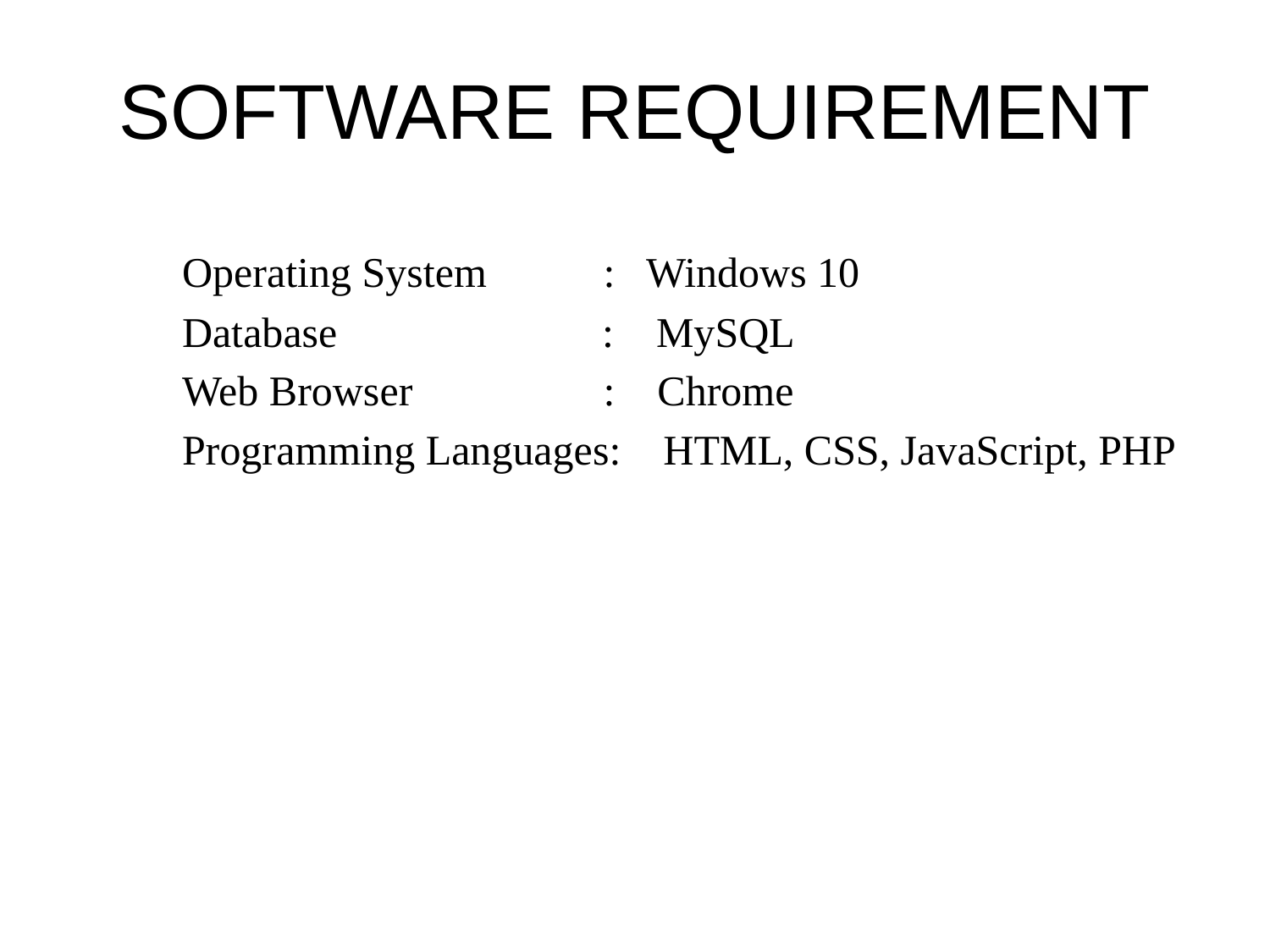

# SOFTWARE REQUIREMENT
Operating System           :   Windows 10
Database                         :    MySQL
Web Browser                  :    Chrome
Programming Languages:    HTML, CSS, JavaScript, PHP